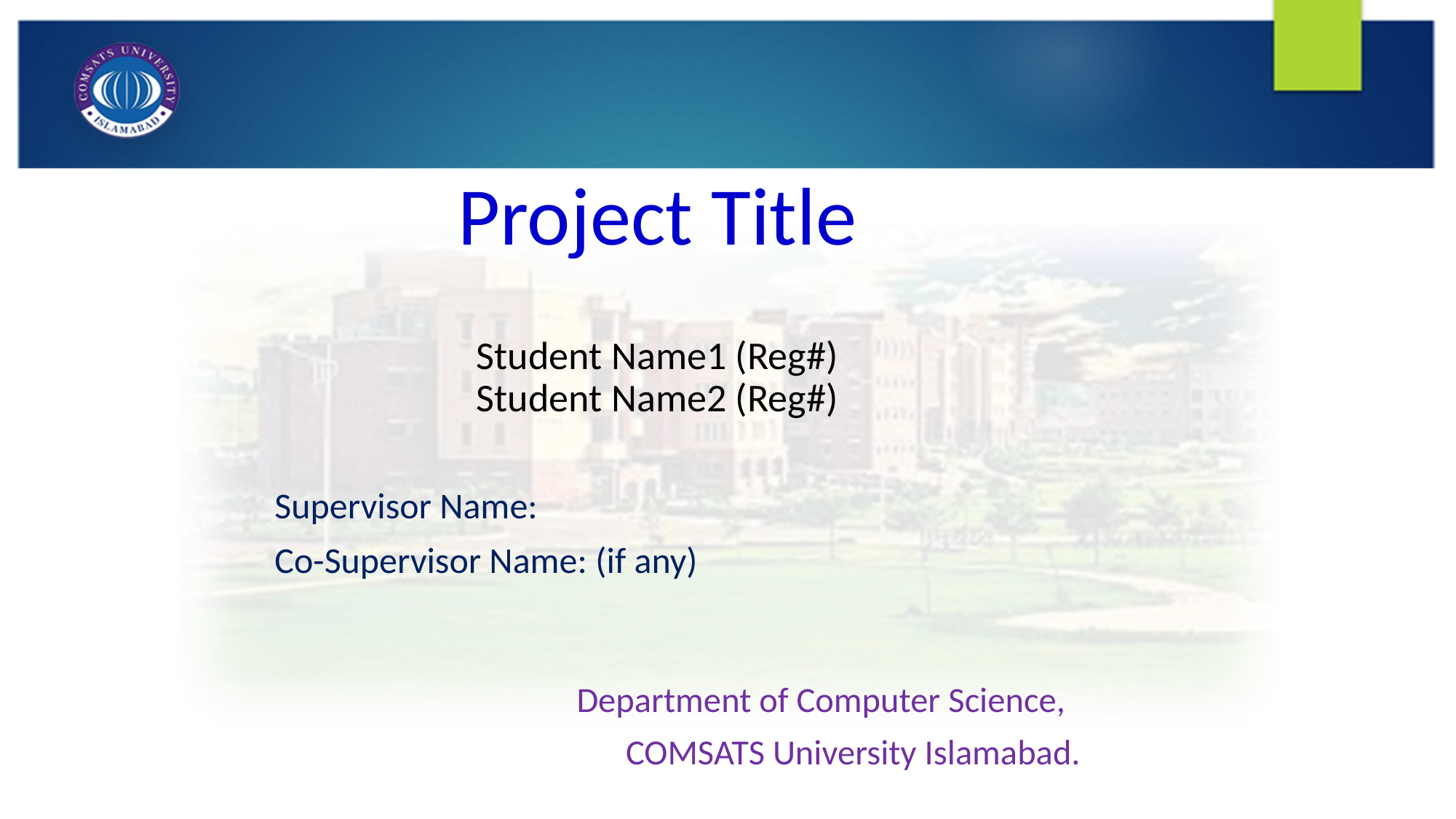

Project Title
# Student Name1 (Reg#) Student Name2 (Reg#)
Supervisor Name:
Co-Supervisor Name: (if any)
Department of Computer Science,
COMSATS University Islamabad.